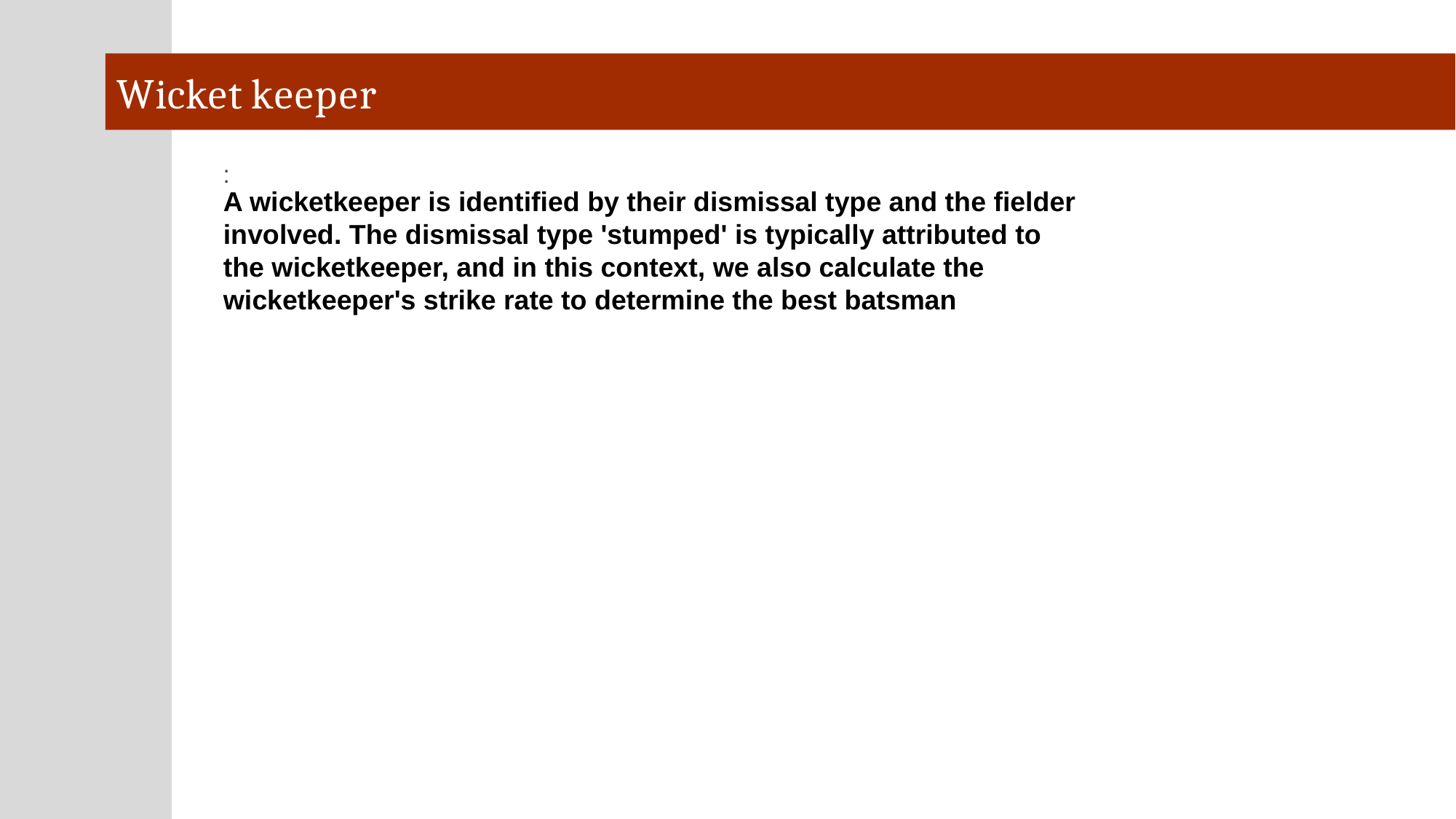

Wicket keeper
:
A wicketkeeper is identified by their dismissal type and the fielder involved. The dismissal type 'stumped' is typically attributed to the wicketkeeper, and in this context, we also calculate the wicketkeeper's strike rate to determine the best batsman